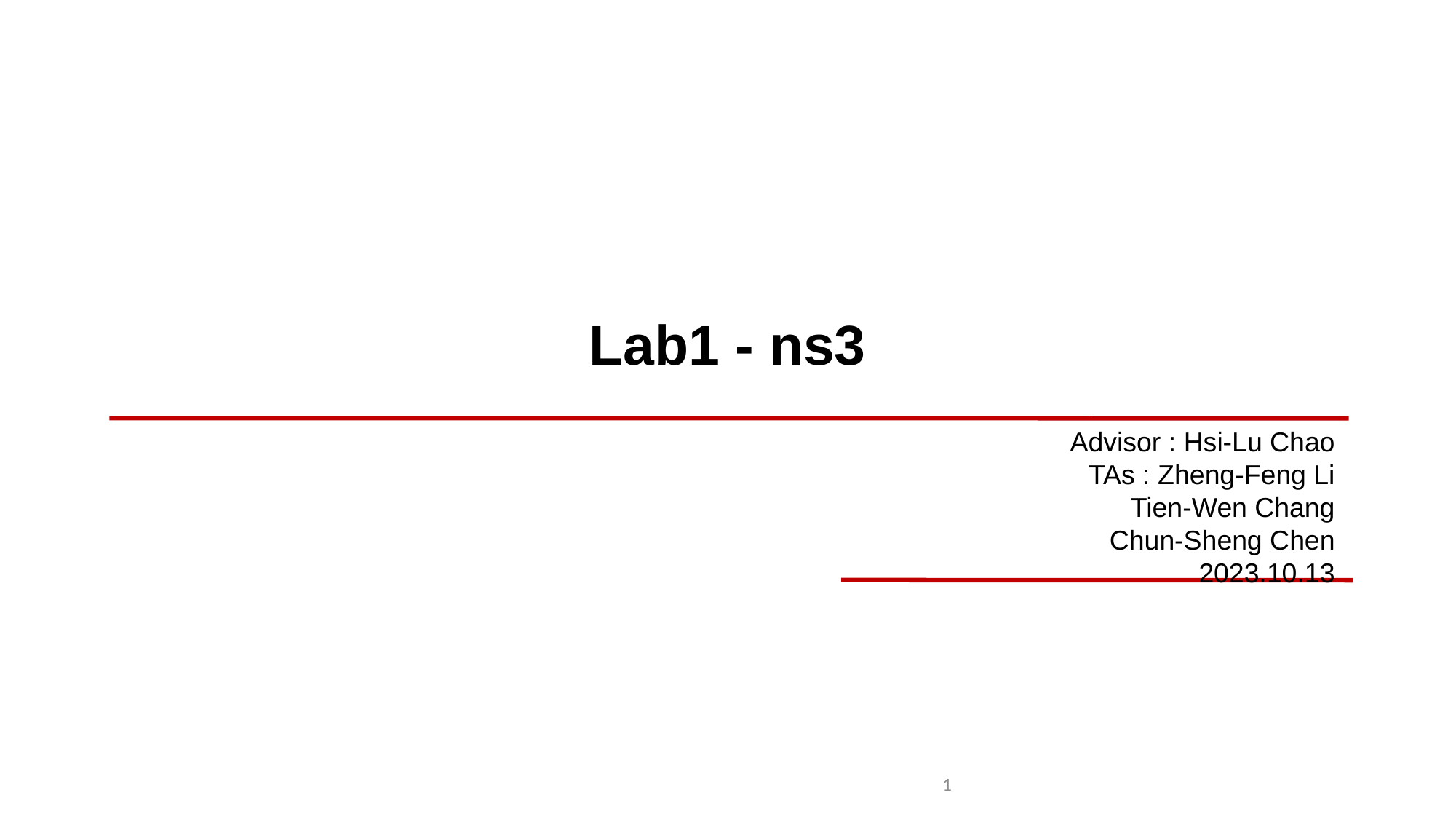

# Lab1 - ns3
Advisor : Hsi-Lu Chao
TAs : Zheng-Feng Li
Tien-Wen Chang
Chun-Sheng Chen
2023.10.13

1